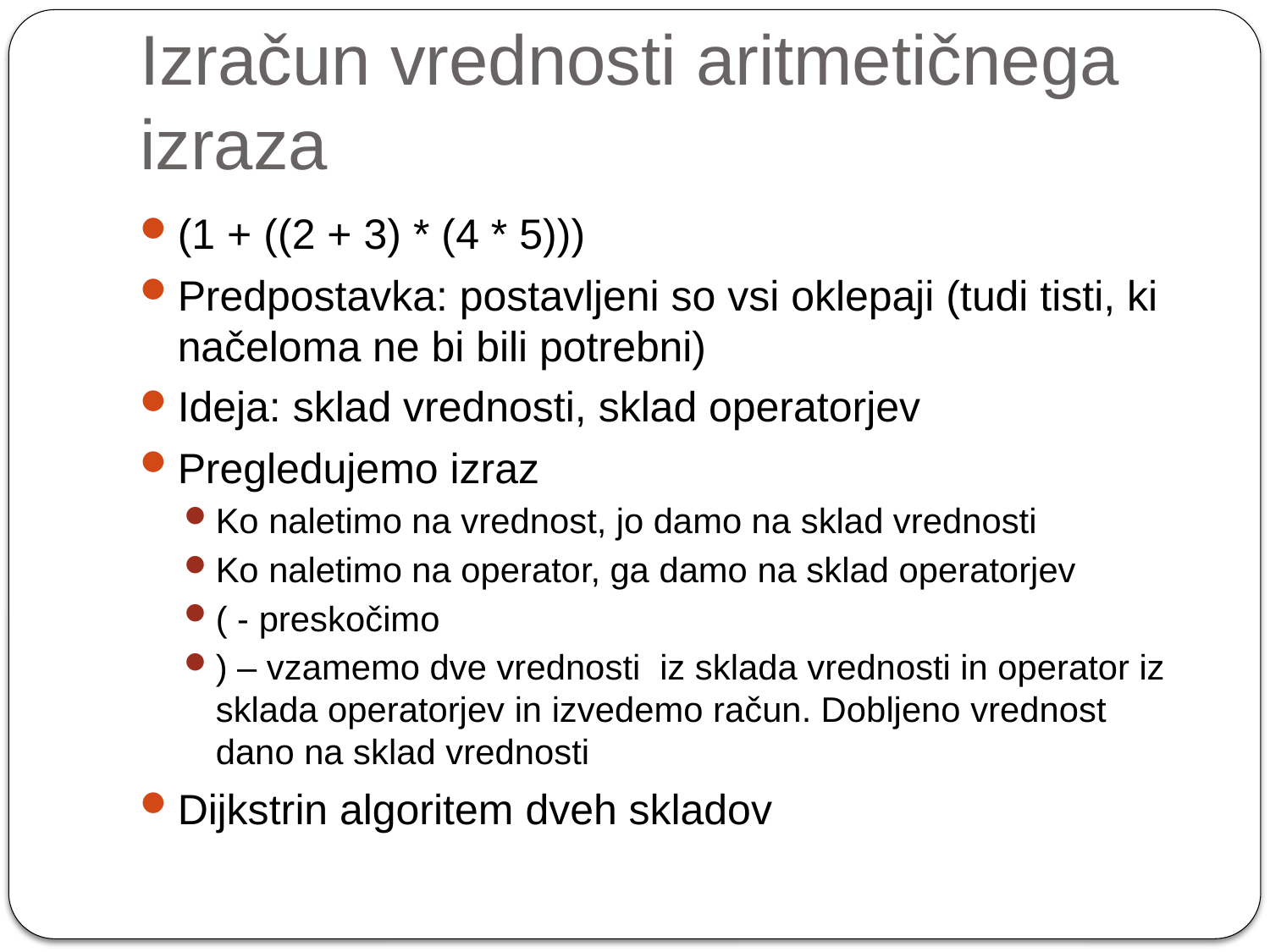

# Izračun vrednosti aritmetičnega izraza
(1 + ((2 + 3) * (4 * 5)))
Predpostavka: postavljeni so vsi oklepaji (tudi tisti, ki načeloma ne bi bili potrebni)
Ideja: sklad vrednosti, sklad operatorjev
Pregledujemo izraz
Ko naletimo na vrednost, jo damo na sklad vrednosti
Ko naletimo na operator, ga damo na sklad operatorjev
( - preskočimo
) – vzamemo dve vrednosti  iz sklada vrednosti in operator iz sklada operatorjev in izvedemo račun. Dobljeno vrednost dano na sklad vrednosti
Dijkstrin algoritem dveh skladov